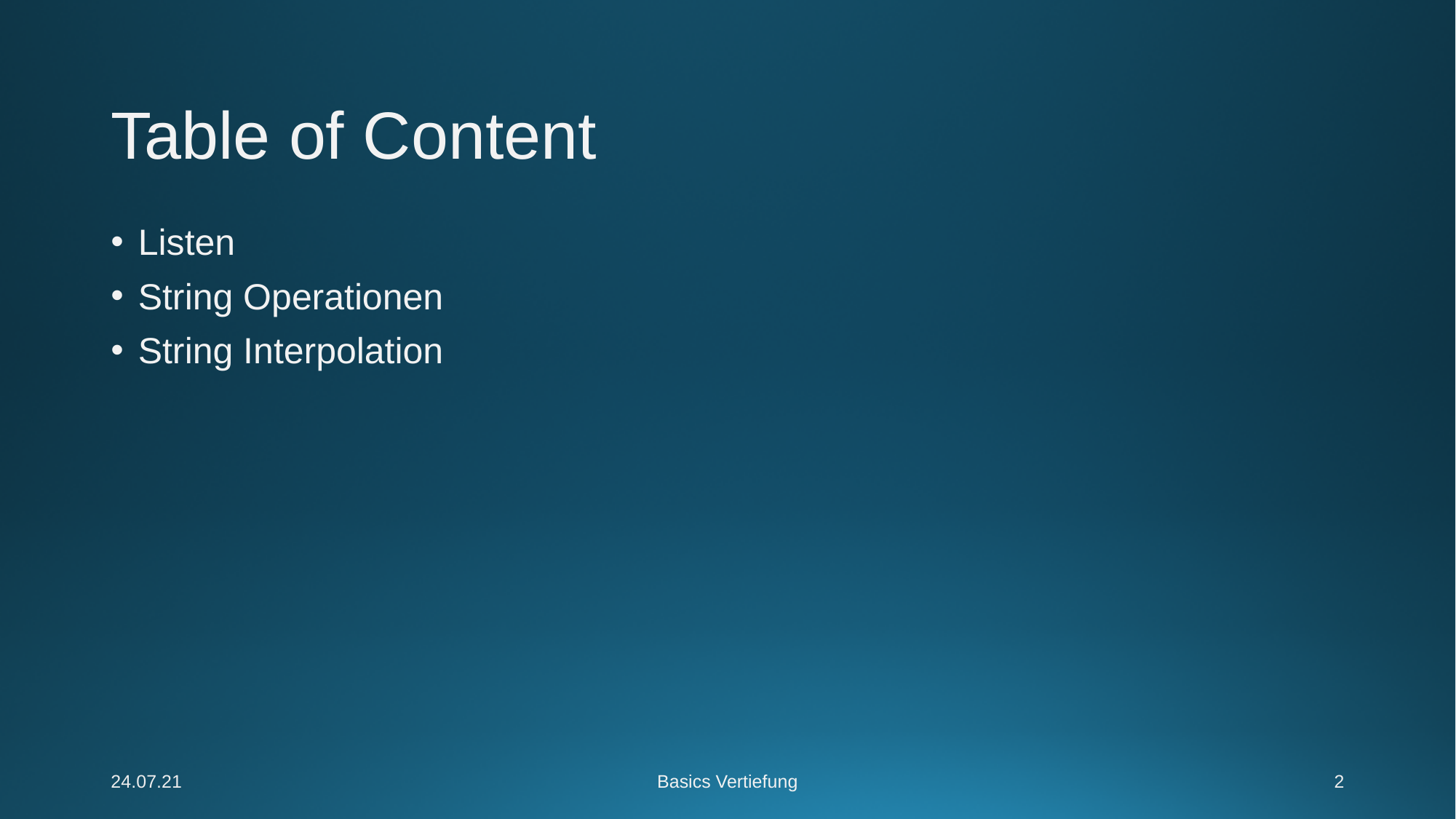

# Table of Content
Listen
String Operationen
String Interpolation
24.07.21
Basics Vertiefung
2